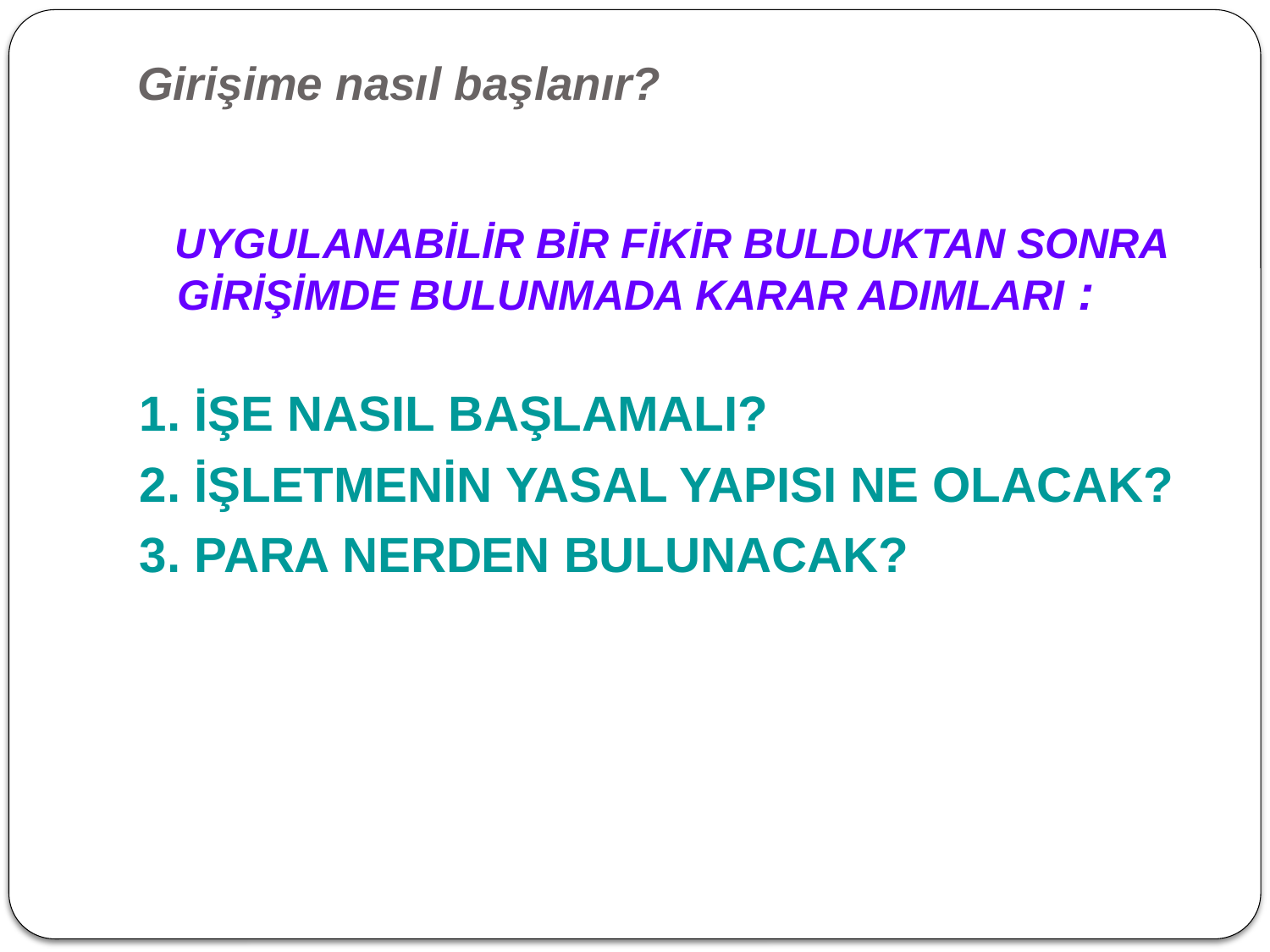

# Girişime nasıl başlanır?
   UYGULANABİLİR BİR FİKİR BULDUKTAN SONRA GİRİŞİMDE BULUNMADA KARAR ADIMLARI :

1. İŞE NASIL BAŞLAMALI?
2. İŞLETMENİN YASAL YAPISI NE OLACAK?
3. PARA NERDEN BULUNACAK?